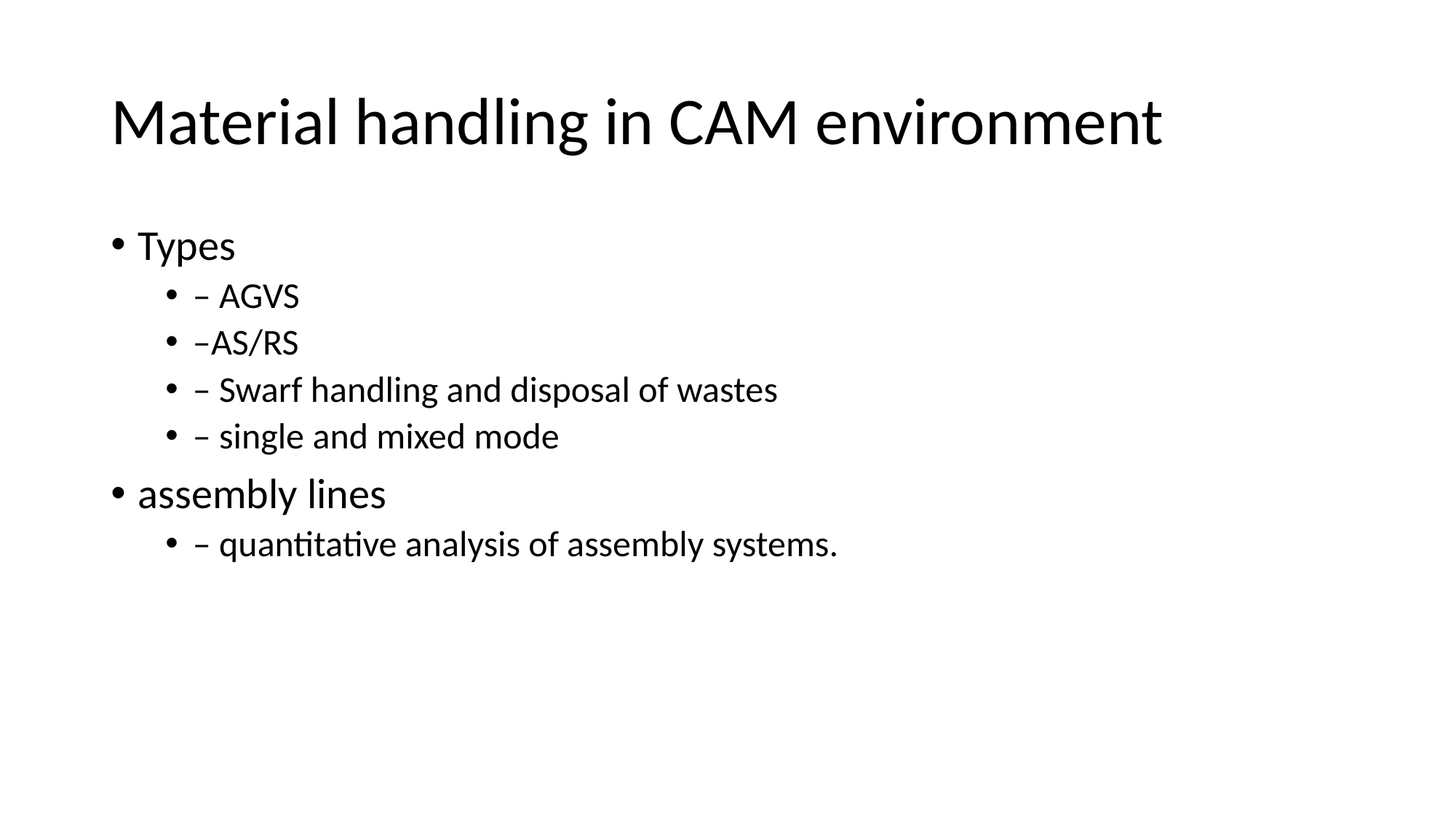

# Material handling in CAM environment
Types
– AGVS
–AS/RS
– Swarf handling and disposal of wastes
– single and mixed mode
assembly lines
– quantitative analysis of assembly systems.